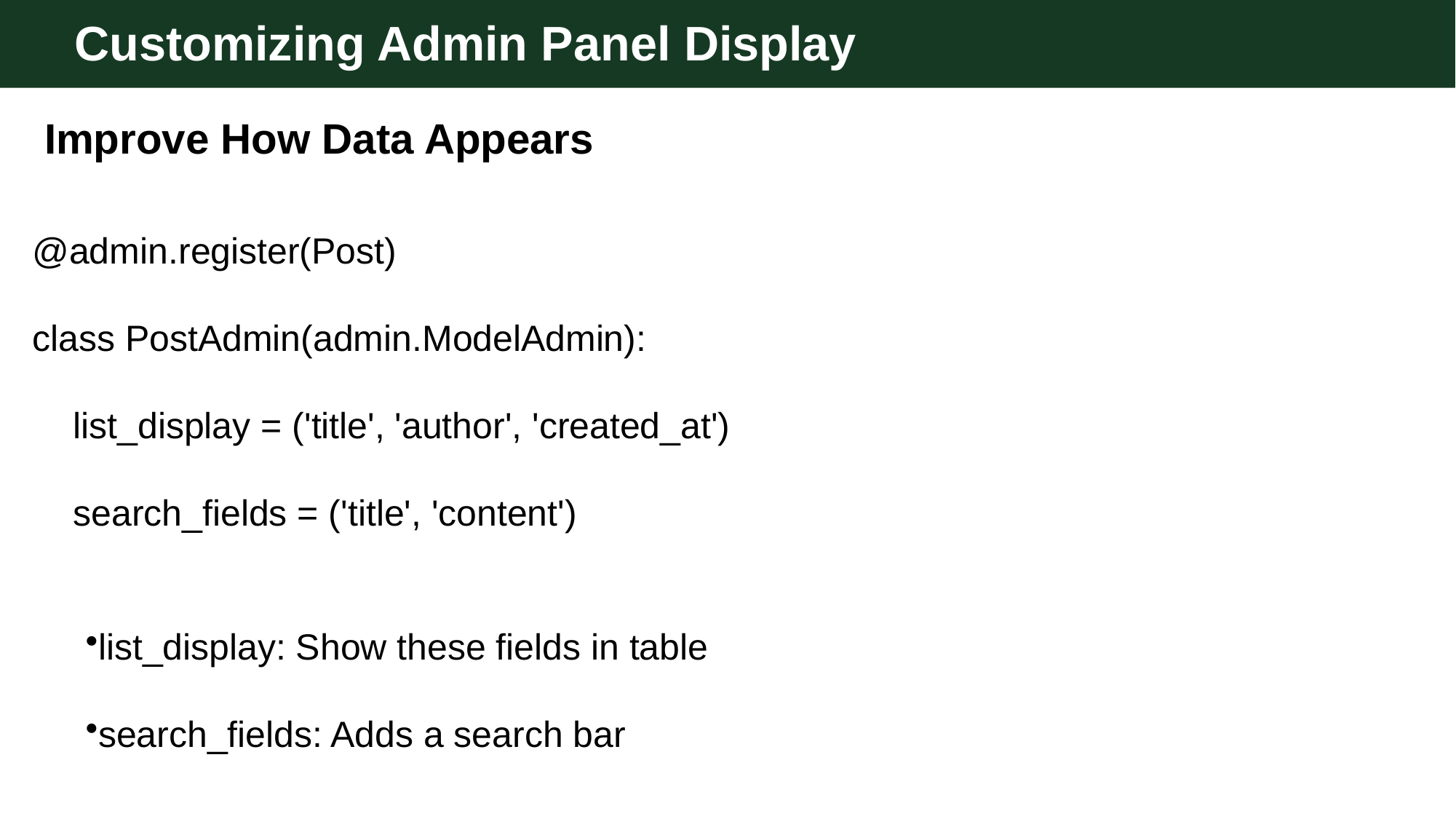

Customizing Admin Panel Display
Improve How Data Appears
@admin.register(Post)
class PostAdmin(admin.ModelAdmin):
    list_display = ('title', 'author', 'created_at')
    search_fields = ('title', 'content')
list_display: Show these fields in table
search_fields: Adds a search bar